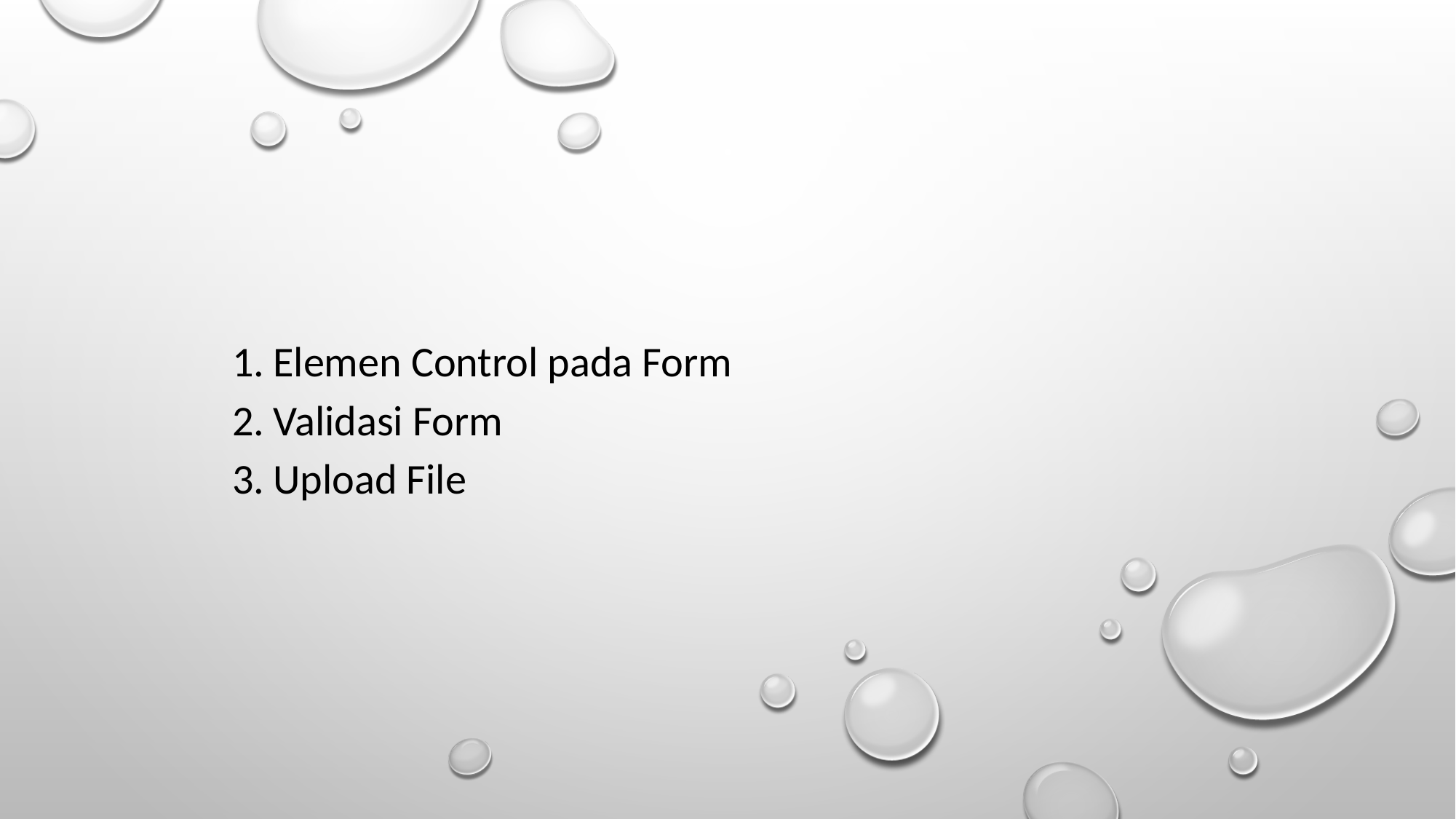

Elemen Control pada Form
Validasi Form
Upload File